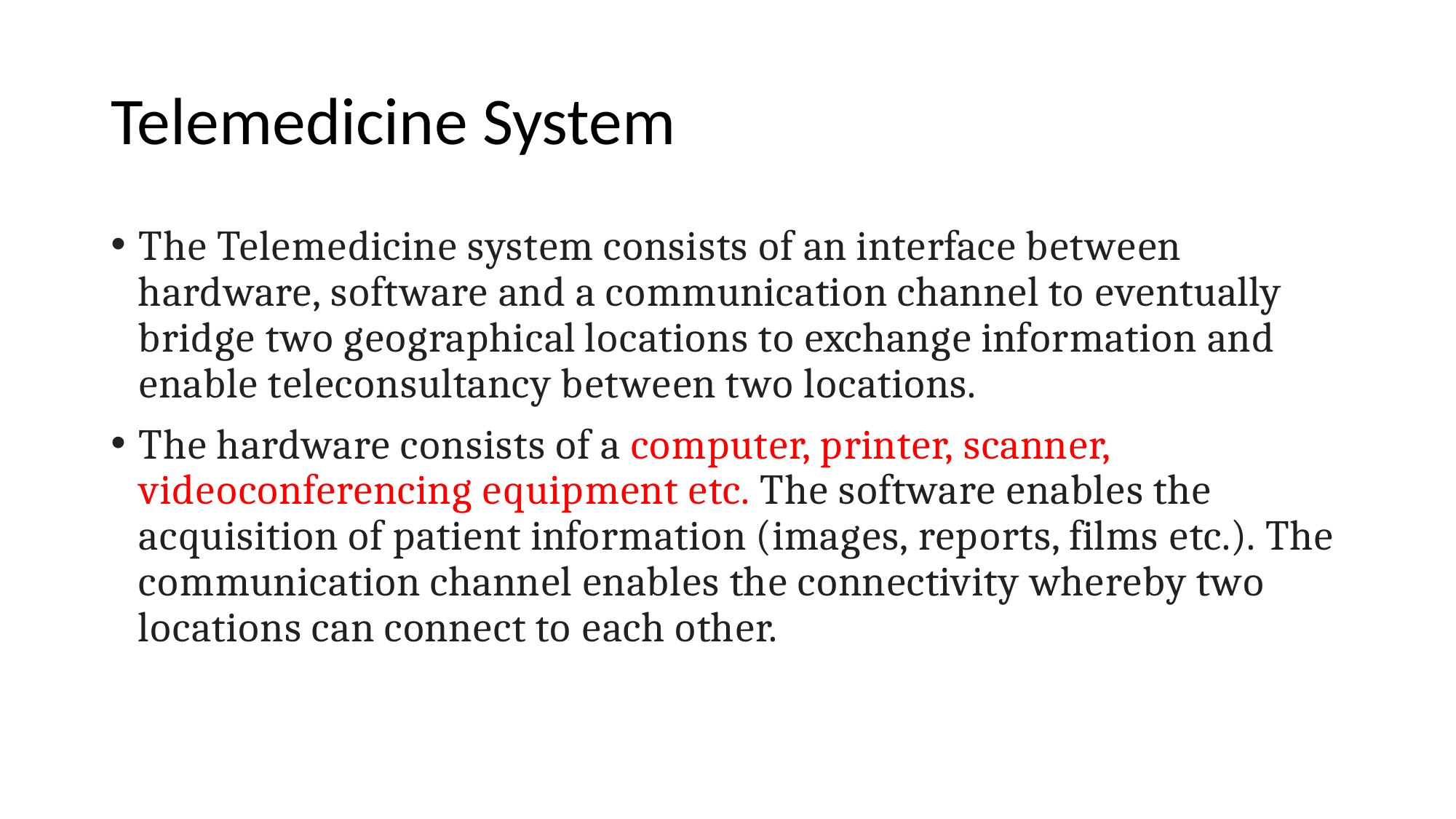

# Telemedicine System
The Telemedicine system consists of an interface between hardware, software and a communication channel to eventually bridge two geographical locations to exchange information and enable teleconsultancy between two locations.
The hardware consists of a computer, printer, scanner, videoconferencing equipment etc. The software enables the acquisition of patient information (images, reports, films etc.). The communication channel enables the connectivity whereby two locations can connect to each other.